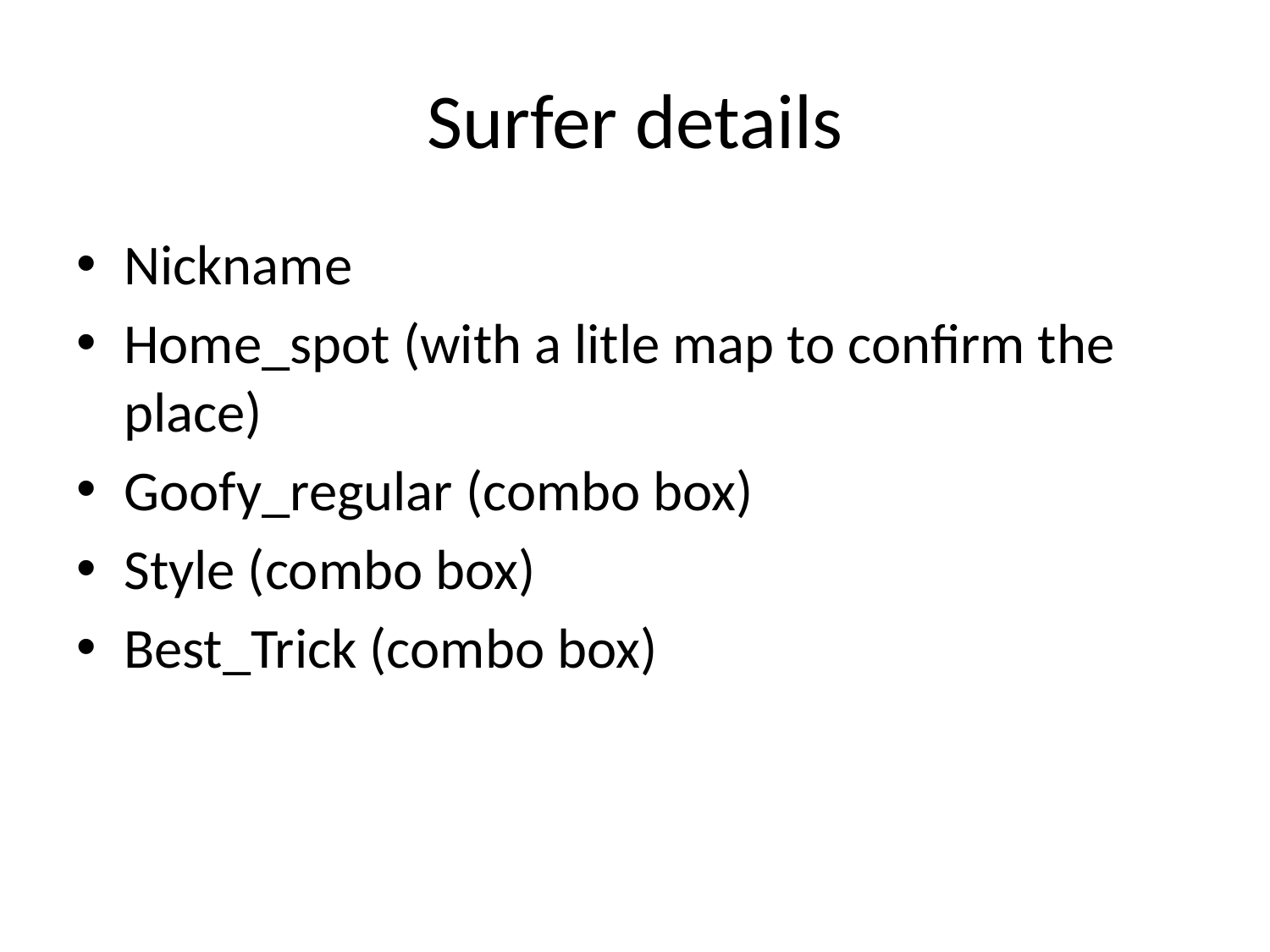

# Surfer details
Nickname
Home_spot (with a litle map to confirm the place)
Goofy_regular (combo box)
Style (combo box)
Best_Trick (combo box)